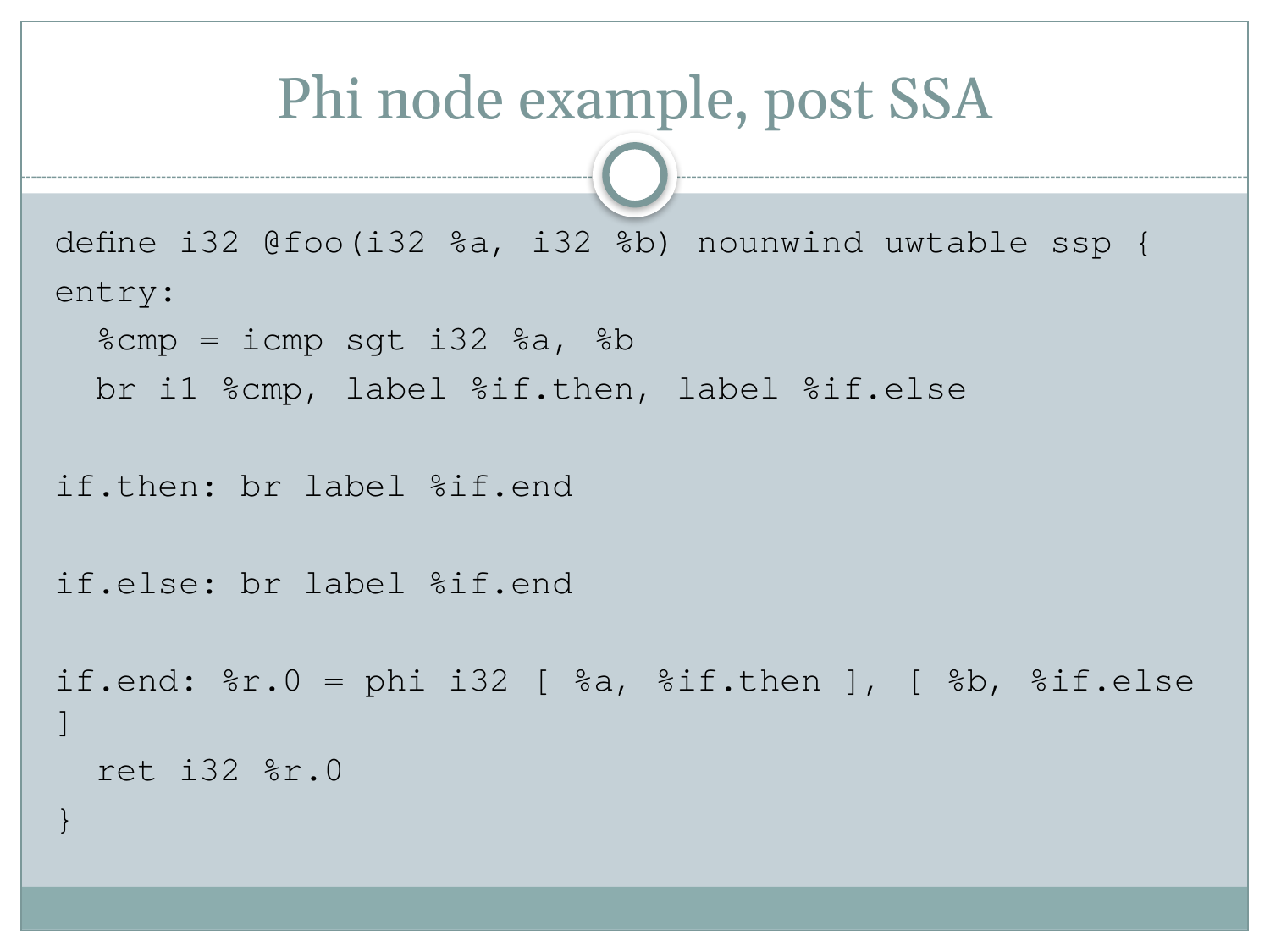

# Phi node example, post SSA
define i32 @foo(i32 %a, i32 %b) nounwind uwtable ssp {
entry:
  %cmp = icmp sgt i32 %a, %b
  br i1 %cmp, label %if.then, label %if.else

if.then: br label %if.end

if.else: br label %if.end

if.end: %r.0 = phi i32 [ %a, %if.then ], [ %b, %if.else ]
  ret i32 %r.0
}